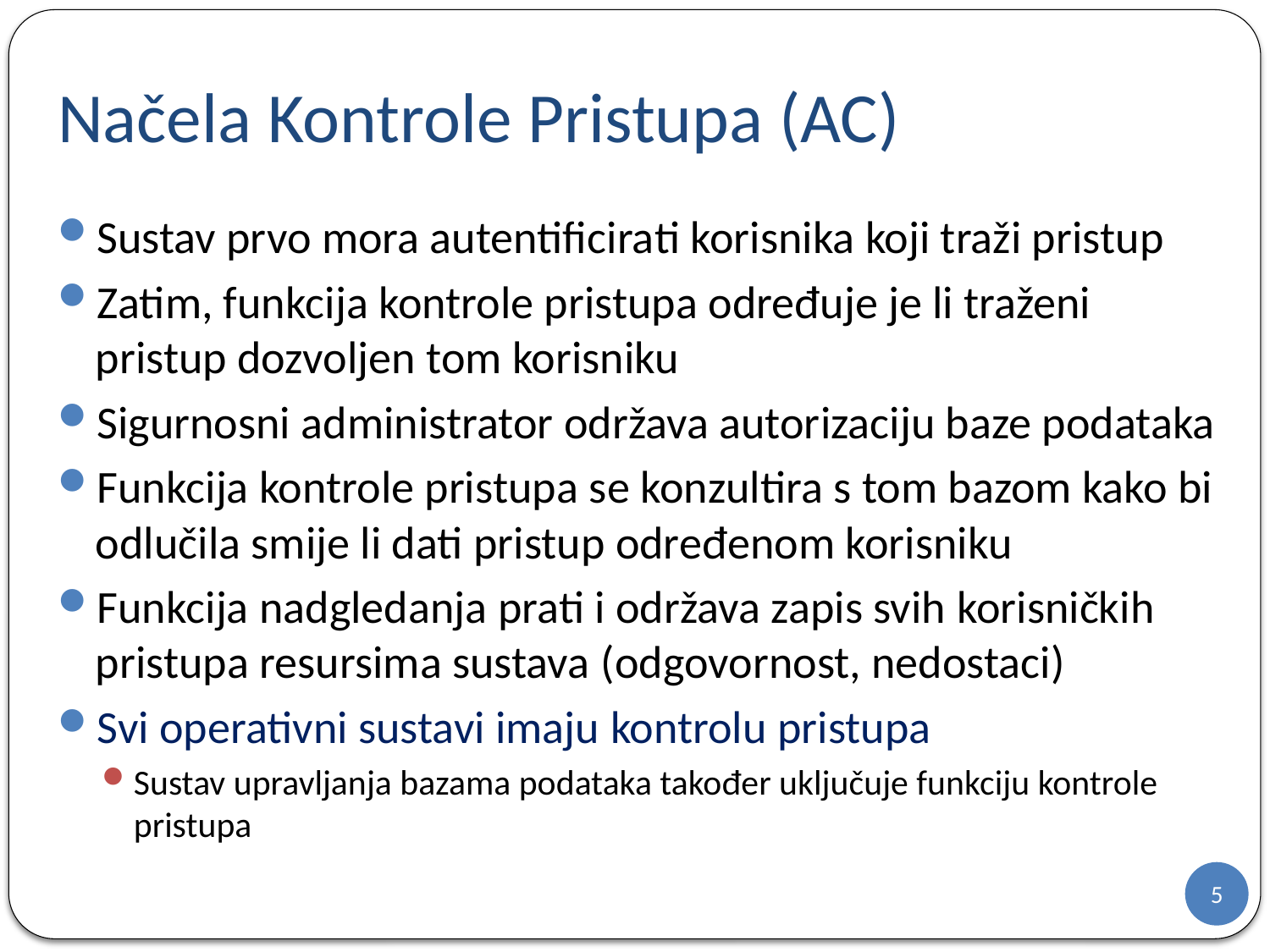

# Načela Kontrole Pristupa (AC)
Sustav prvo mora autentificirati korisnika koji traži pristup
Zatim, funkcija kontrole pristupa određuje je li traženi pristup dozvoljen tom korisniku
Sigurnosni administrator održava autorizaciju baze podataka
Funkcija kontrole pristupa se konzultira s tom bazom kako bi odlučila smije li dati pristup određenom korisniku
Funkcija nadgledanja prati i održava zapis svih korisničkih pristupa resursima sustava (odgovornost, nedostaci)
Svi operativni sustavi imaju kontrolu pristupa
Sustav upravljanja bazama podataka također uključuje funkciju kontrole pristupa
5